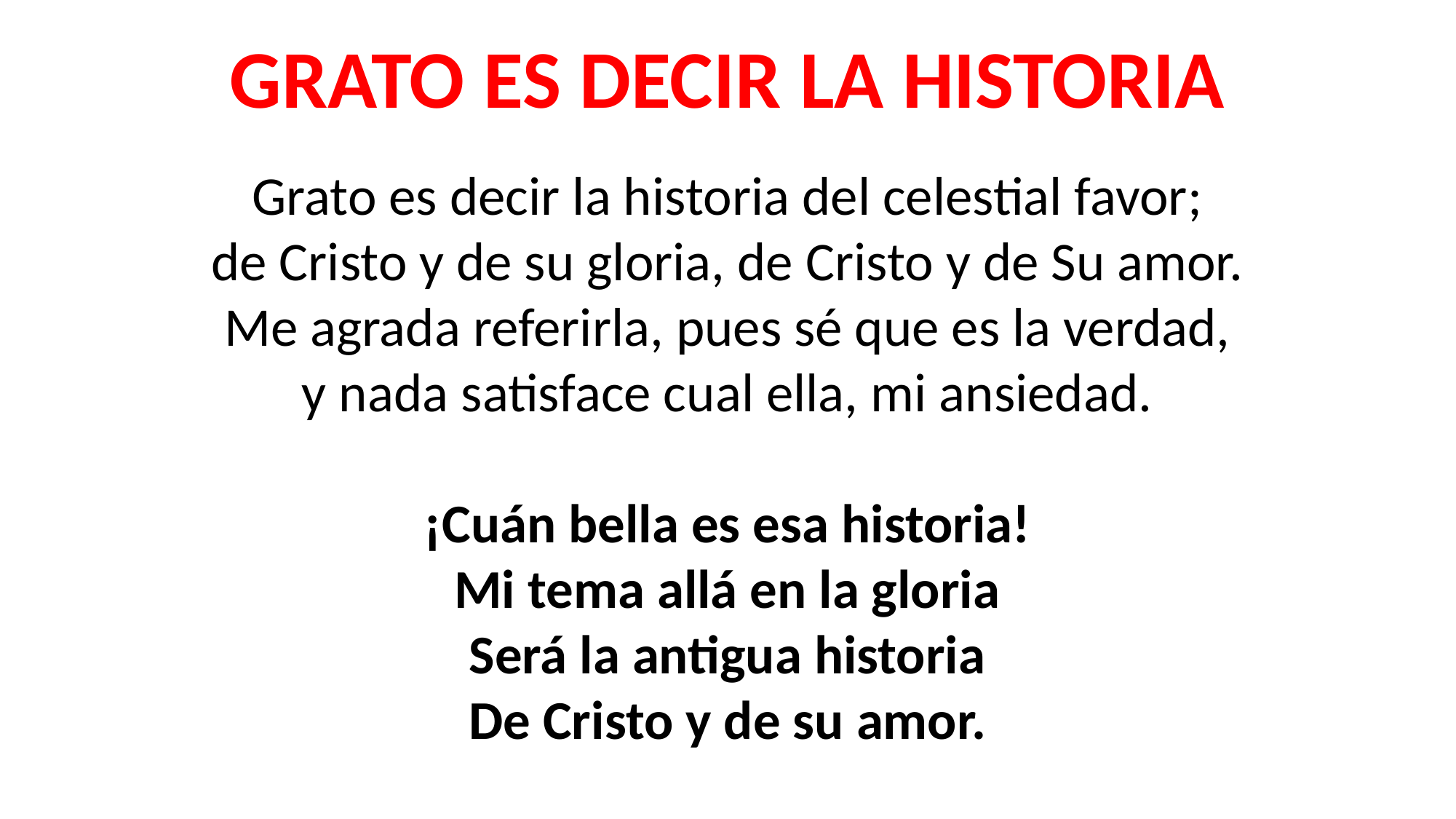

GRATO ES DECIR LA HISTORIA
Grato es decir la historia del celestial favor;
de Cristo y de su gloria, de Cristo y de Su amor.
Me agrada referirla, pues sé que es la verdad,
y nada satisface cual ella, mi ansiedad.

¡Cuán bella es esa historia!
Mi tema allá en la gloria
Será la antigua historia
De Cristo y de su amor.